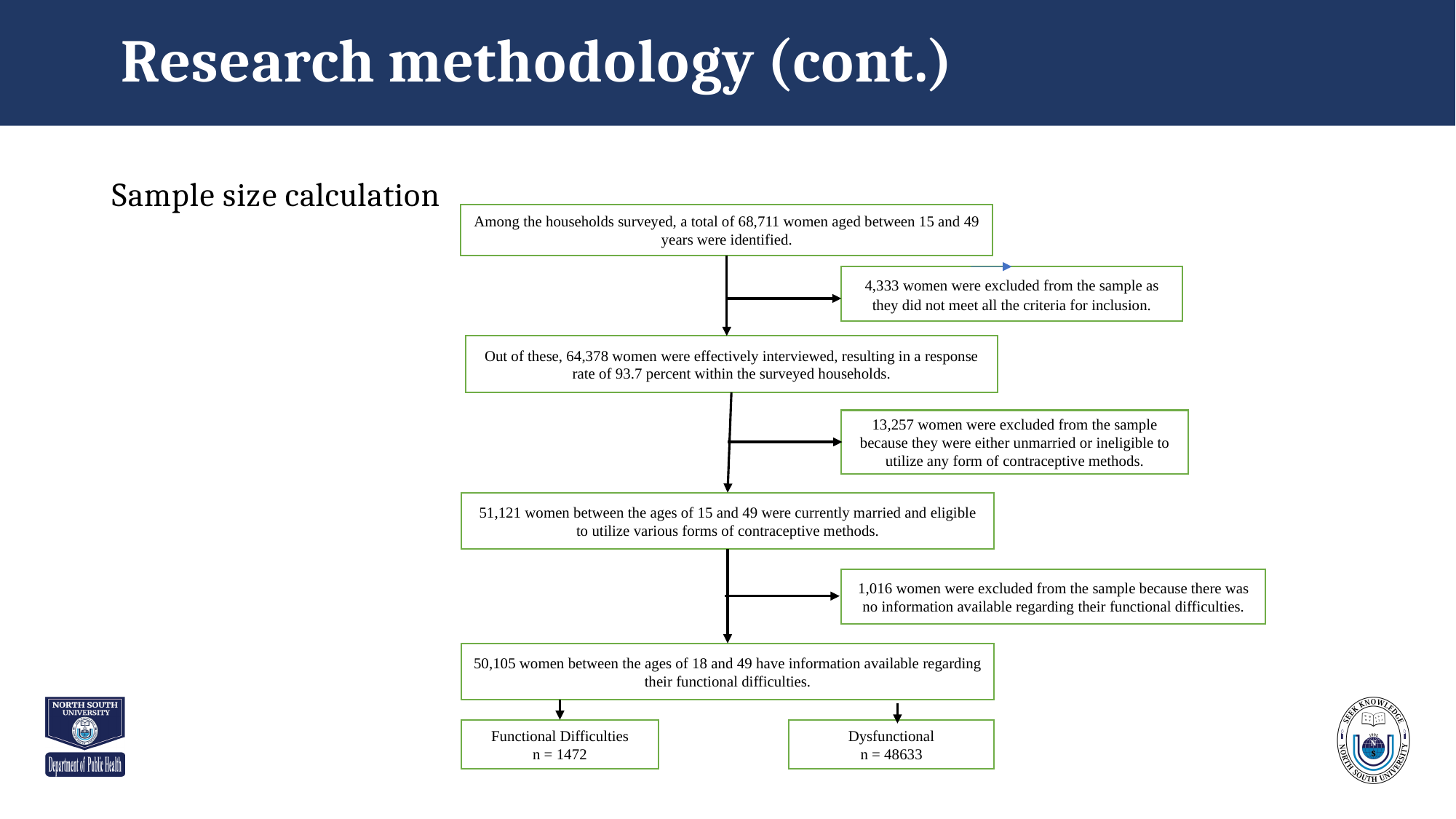

# Research methodology (cont.)

Sample size calculation
Among the households surveyed, a total of 68,711 women aged between 15 and 49 years were identified.
4,333 women were excluded from the sample as they did not meet all the criteria for inclusion.
Out of these, 64,378 women were effectively interviewed, resulting in a response rate of 93.7 percent within the surveyed households.
13,257 women were excluded from the sample because they were either unmarried or ineligible to utilize any form of contraceptive methods.
51,121 women between the ages of 15 and 49 were currently married and eligible to utilize various forms of contraceptive methods.
1,016 women were excluded from the sample because there was no information available regarding their functional difficulties.
50,105 women between the ages of 18 and 49 have information available regarding their functional difficulties.
Functional Difficulties
n = 1472
Dysfunctional
n = 48633